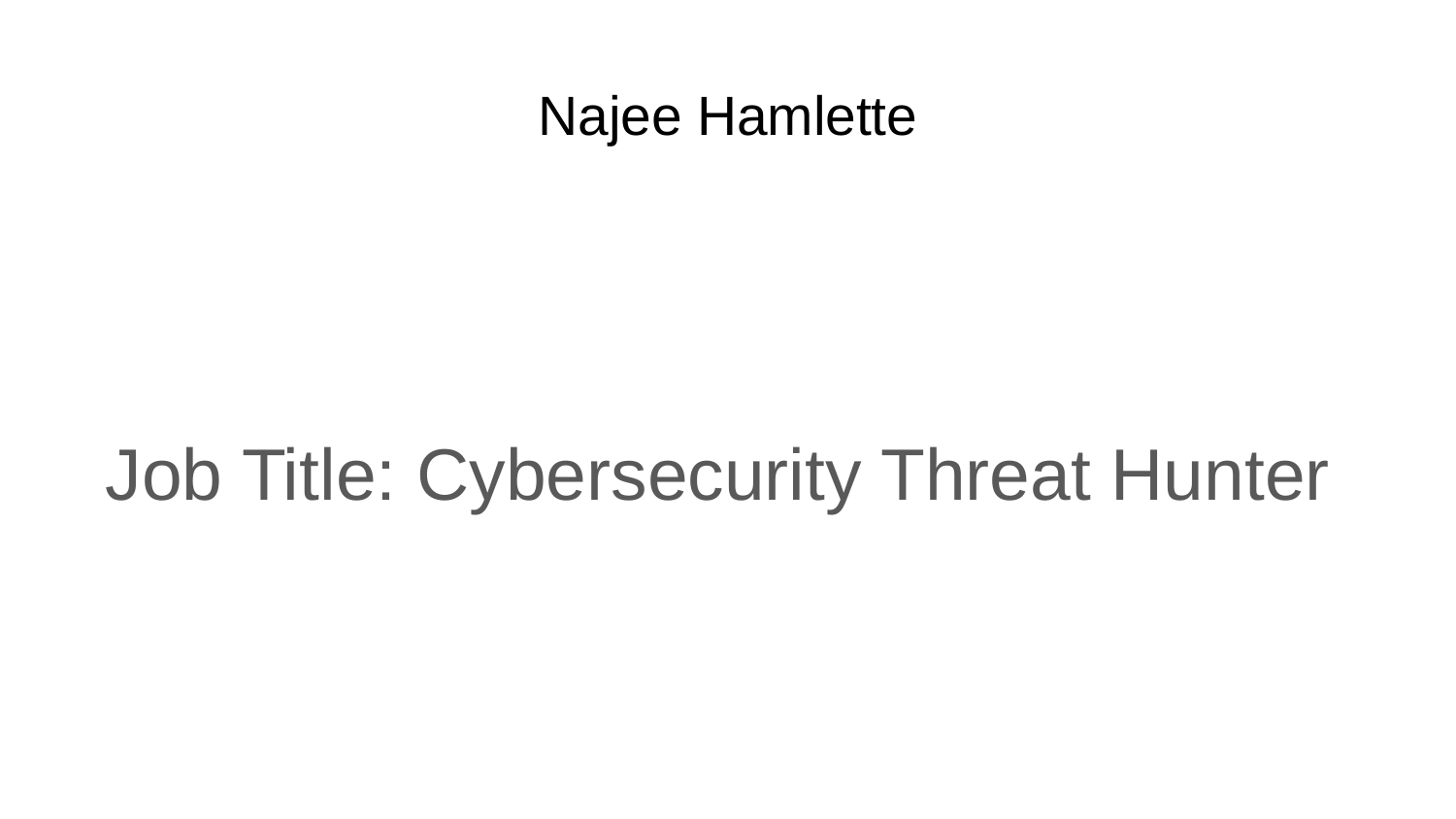

# Najee Hamlette

Job Title: Cybersecurity Threat Hunter